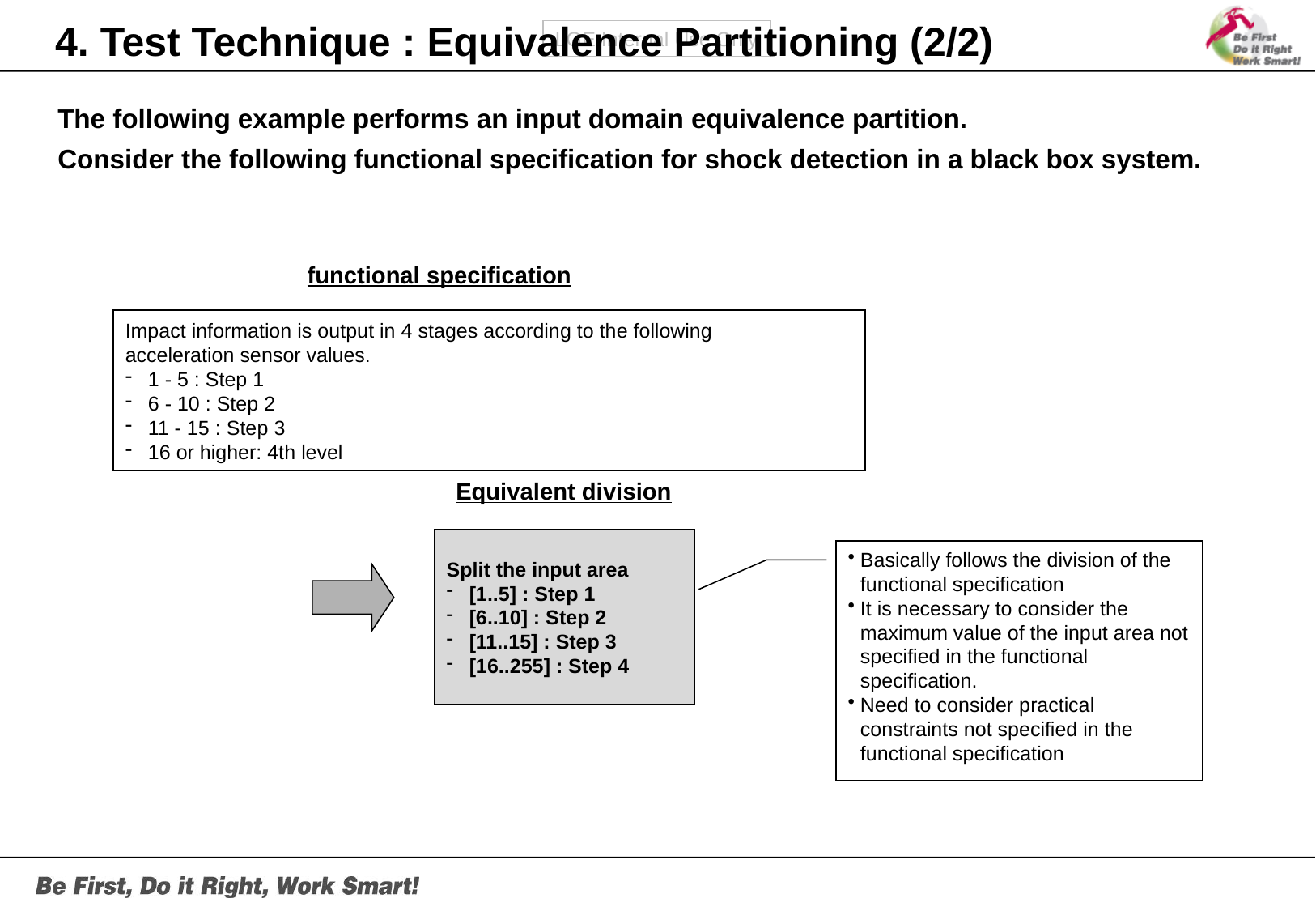

# 4. Test Technique : Equivalence Partitioning (2/2)
The following example performs an input domain equivalence partition.
Consider the following functional specification for shock detection in a black box system.
functional specification
Impact information is output in 4 stages according to the following
acceleration sensor values.
1 - 5 : Step 1
6 - 10 : Step 2
11 - 15 : Step 3
16 or higher: 4th level
Equivalent division
Split the input area
[1..5] : Step 1
[6..10] : Step 2
[11..15] : Step 3
[16..255] : Step 4
Basically follows the division of the functional specification
It is necessary to consider the maximum value of the input area not specified in the functional specification.
Need to consider practical constraints not specified in the functional specification